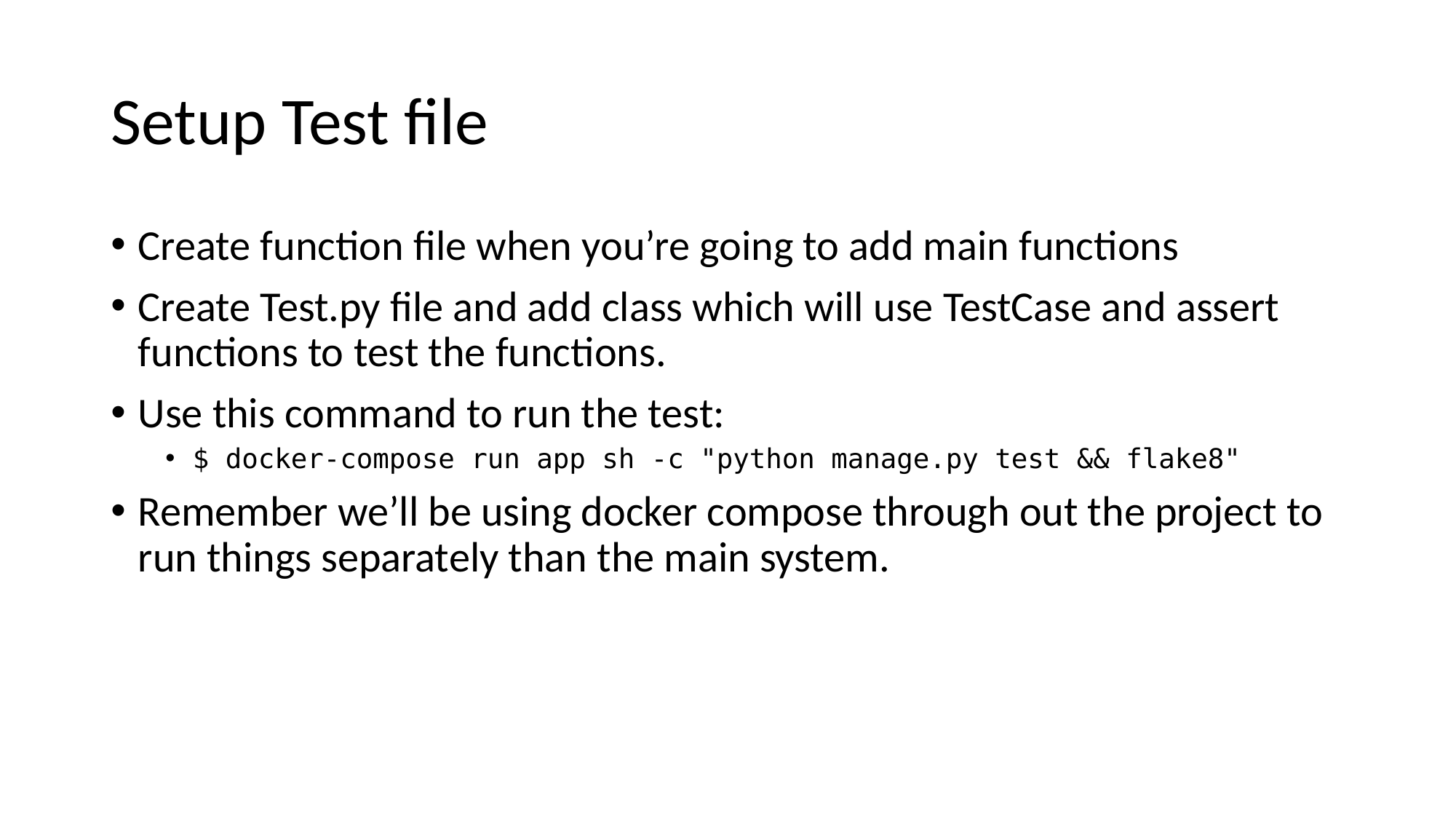

# Setup Test file
Create function file when you’re going to add main functions
Create Test.py file and add class which will use TestCase and assert functions to test the functions.
Use this command to run the test:
$ docker-compose run app sh -c "python manage.py test && flake8"
Remember we’ll be using docker compose through out the project to run things separately than the main system.